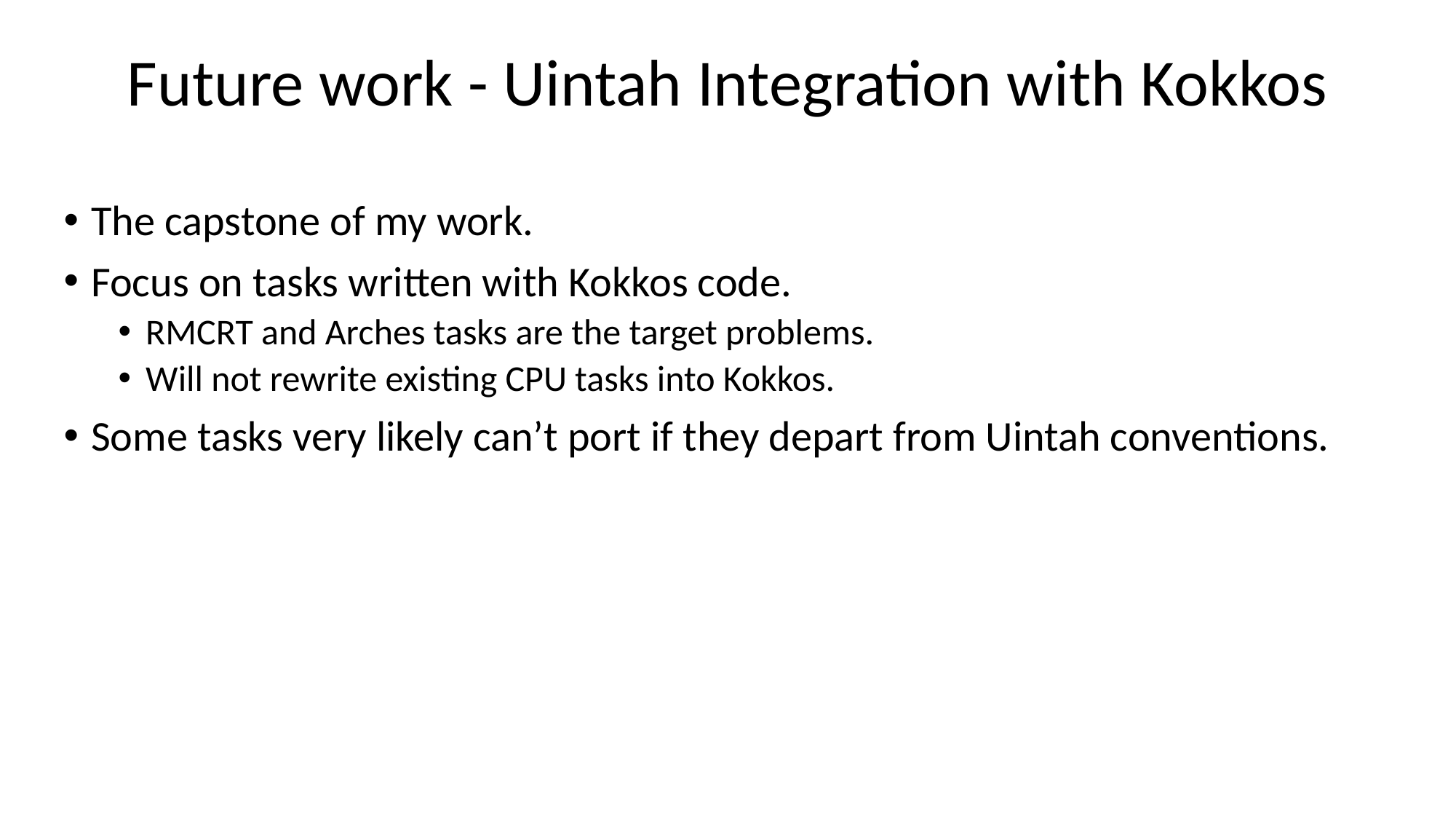

# Future work - Uintah Integration with Kokkos
The capstone of my work.
Focus on tasks written with Kokkos code.
RMCRT and Arches tasks are the target problems.
Will not rewrite existing CPU tasks into Kokkos.
Some tasks very likely can’t port if they depart from Uintah conventions.